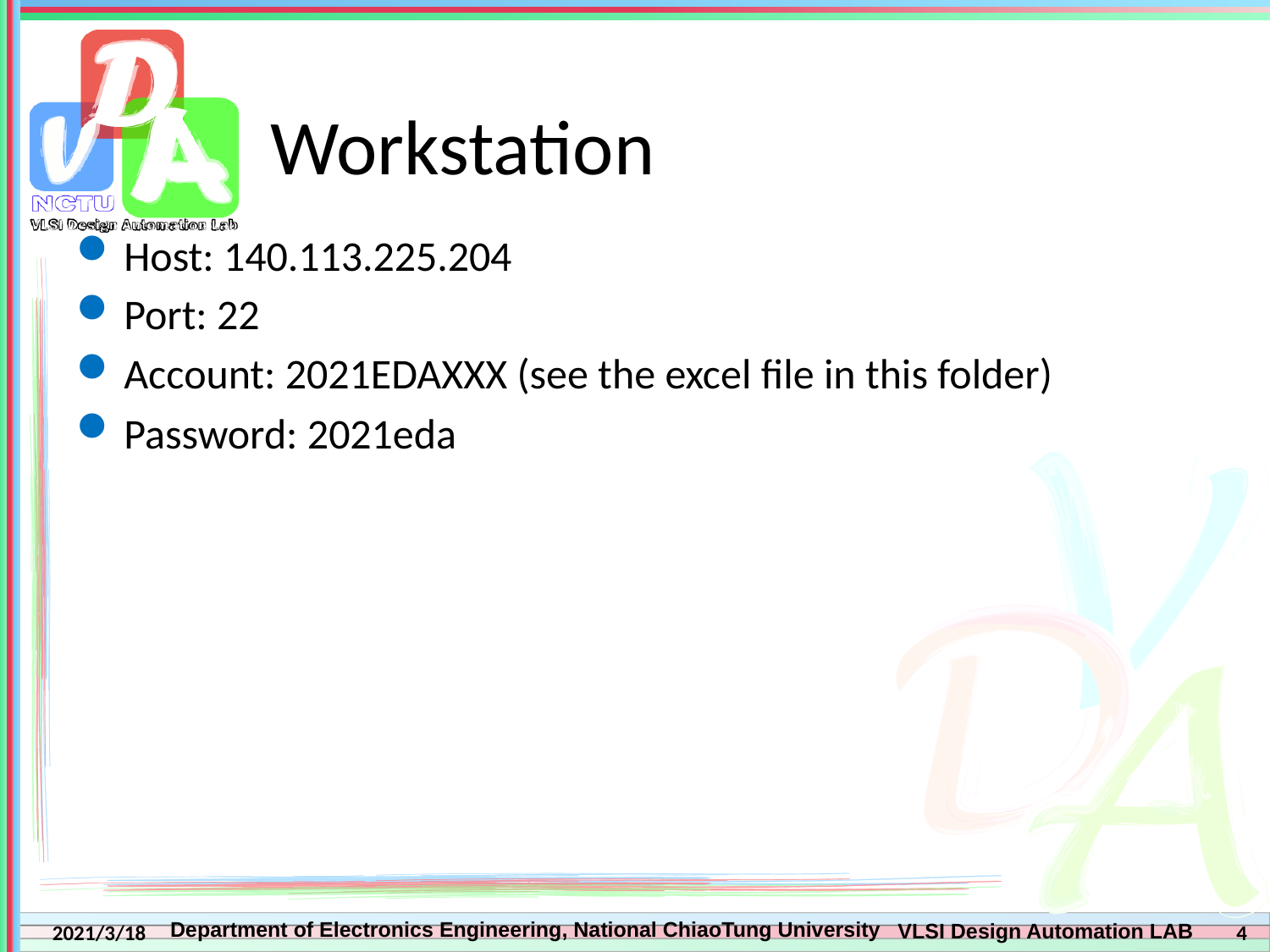

# Workstation
Host: 140.113.225.204
Port: 22
Account: 2021EDAXXX (see the excel file in this folder)
Password: 2021eda
4
2021/3/18